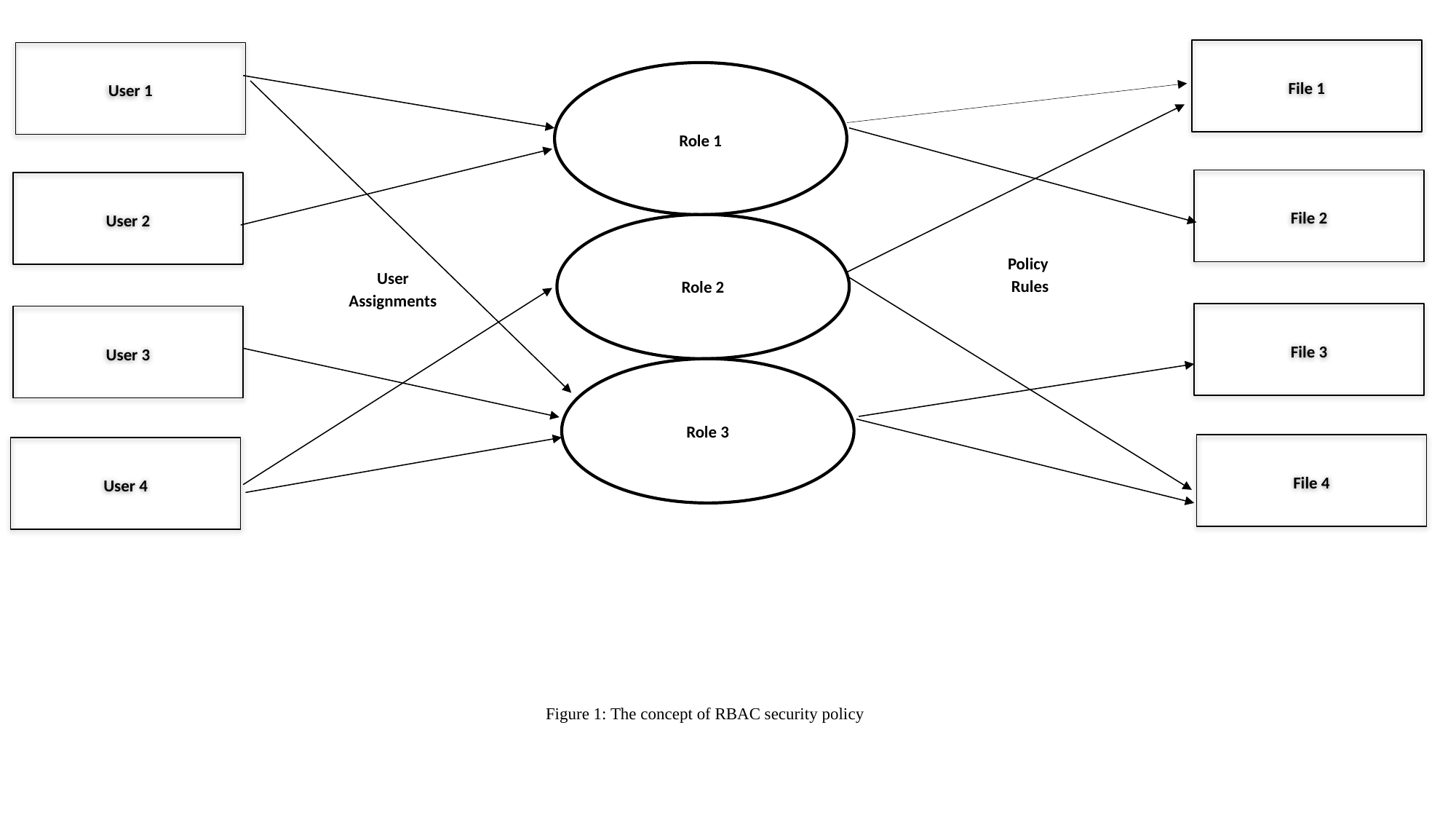

Policy
Rules

User
Assignments
File 1
File 2
File 3
File 4
User 1
User 2
User 3
User 4
Role 1

Role 2

Role 3

Figure 1: The concept of RBAC security policy